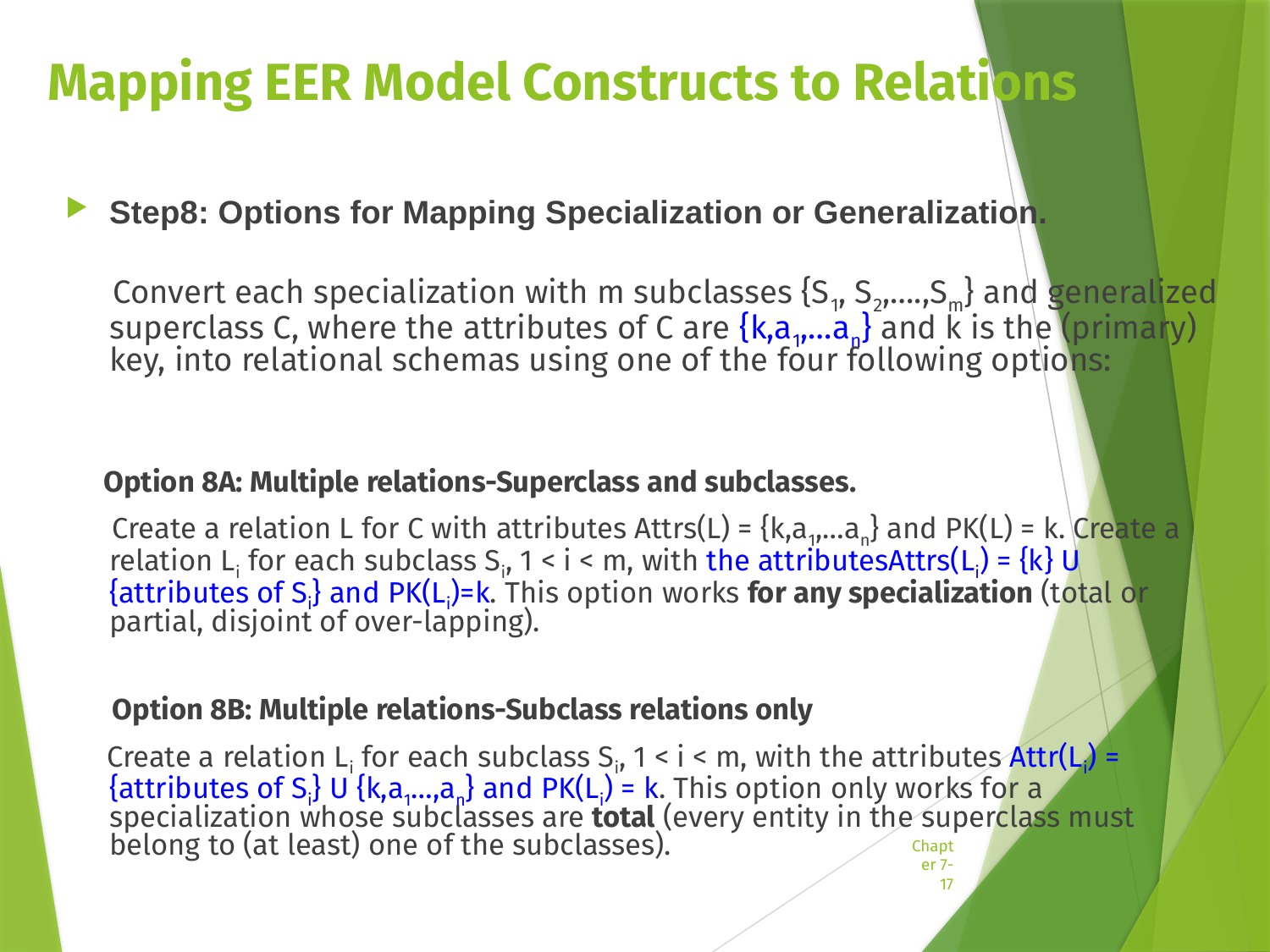

# Mapping EER Model Constructs to Relations
Step8: Options for Mapping Specialization or Generalization.

       Convert each specialization with m subclasses {S1, S2,….,Sm} and generalized superclass C, where the attributes of C are {k,a1,…an} and k is the (primary) key, into relational schemas using one of the four following options:

      Option 8A: Multiple relations-Superclass and subclasses.
      Create a relation L for C with attributes Attrs(L) = {k,a1,…an} and PK(L) = k. Create a relation Li for each subclass Si, 1 < i < m, with the attributesAttrs(Li) = {k} U {attributes of Si} and PK(Li)=k. This option works for any specialization (total or partial, disjoint of over-lapping).

      Option 8B: Multiple relations-Subclass relations only
      Create a relation Li for each subclass Si, 1 < i < m, with the attributes Attr(Li) = {attributes of Si} U {k,a1…,an} and PK(Li) = k. This option only works for a  specialization whose subclasses are total (every entity in the superclass must belong to (at least) one of the subclasses).

Chapter 7-17